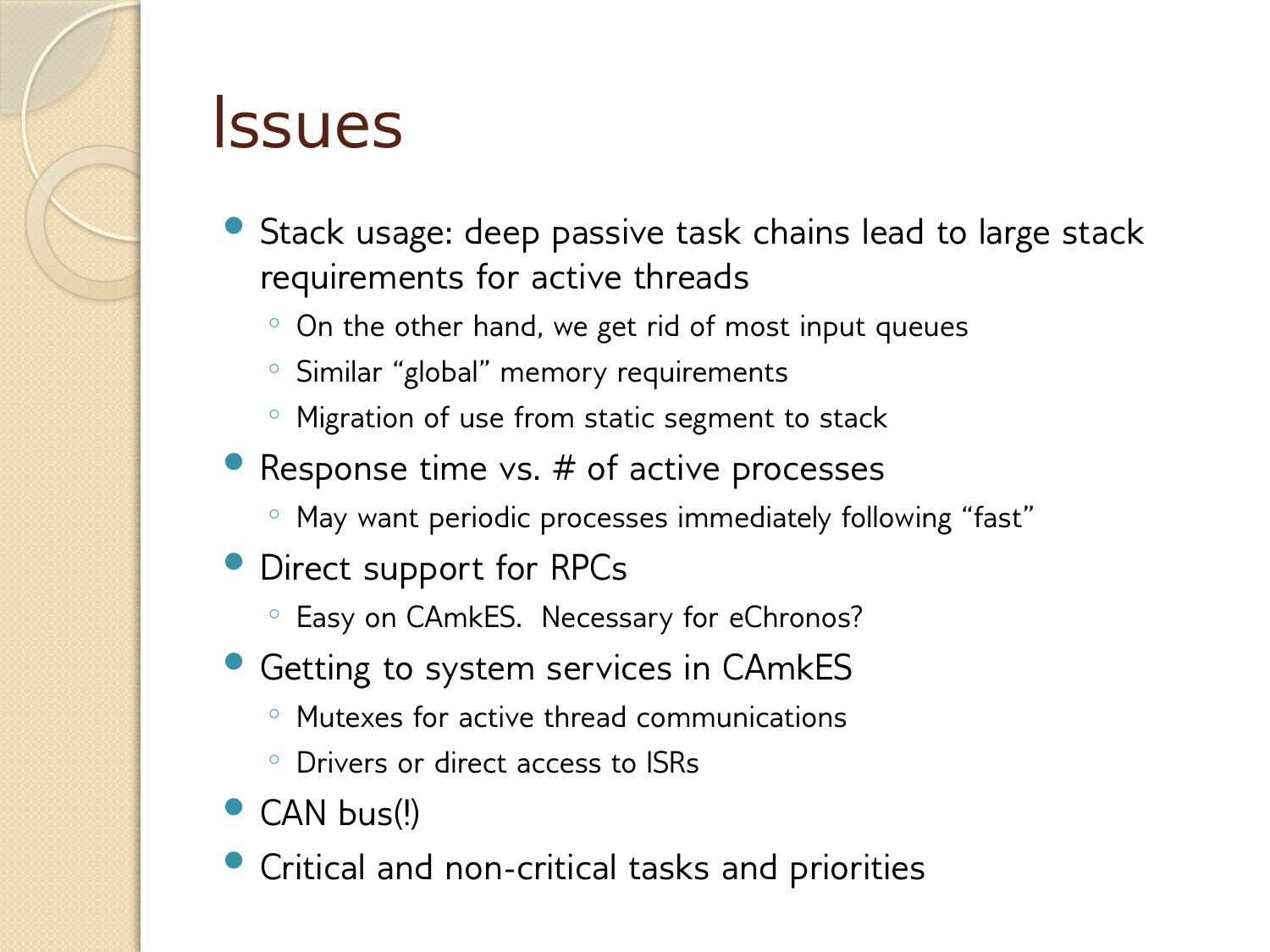

# Issues
Stack usage: deep passive task chains lead to large stack requirements for active threads
On the other hand, we get rid of most input queues
Similar “global” memory requirements
Migration of use from static segment to stack
Response time vs. # of active processes
May want periodic processes immediately following “fast”
Direct support for RPCs
Easy on CAmkES.  Necessary for eChronos?
Getting to system services in CAmkES
Mutexes for active thread communications
Drivers or direct access to ISRs
CAN bus(!)
Critical and non-critical tasks and priorities